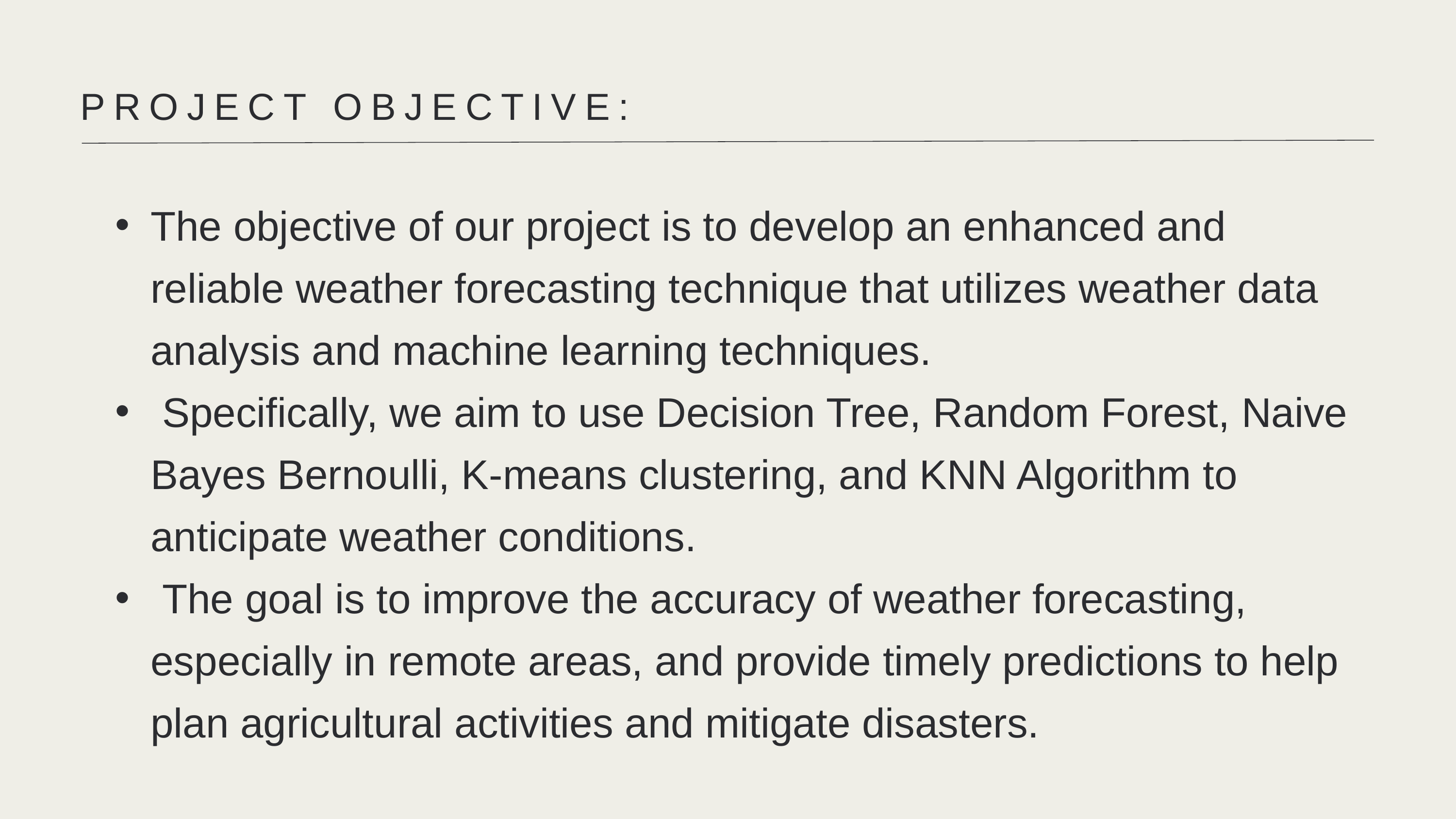

PROJECT OBJECTIVE:

The objective of our project is to develop an enhanced and reliable weather forecasting technique that utilizes weather data analysis and machine learning techniques.
 Specifically, we aim to use Decision Tree, Random Forest, Naive Bayes Bernoulli, K-means clustering, and KNN Algorithm to anticipate weather conditions.
 The goal is to improve the accuracy of weather forecasting, especially in remote areas, and provide timely predictions to help plan agricultural activities and mitigate disasters.